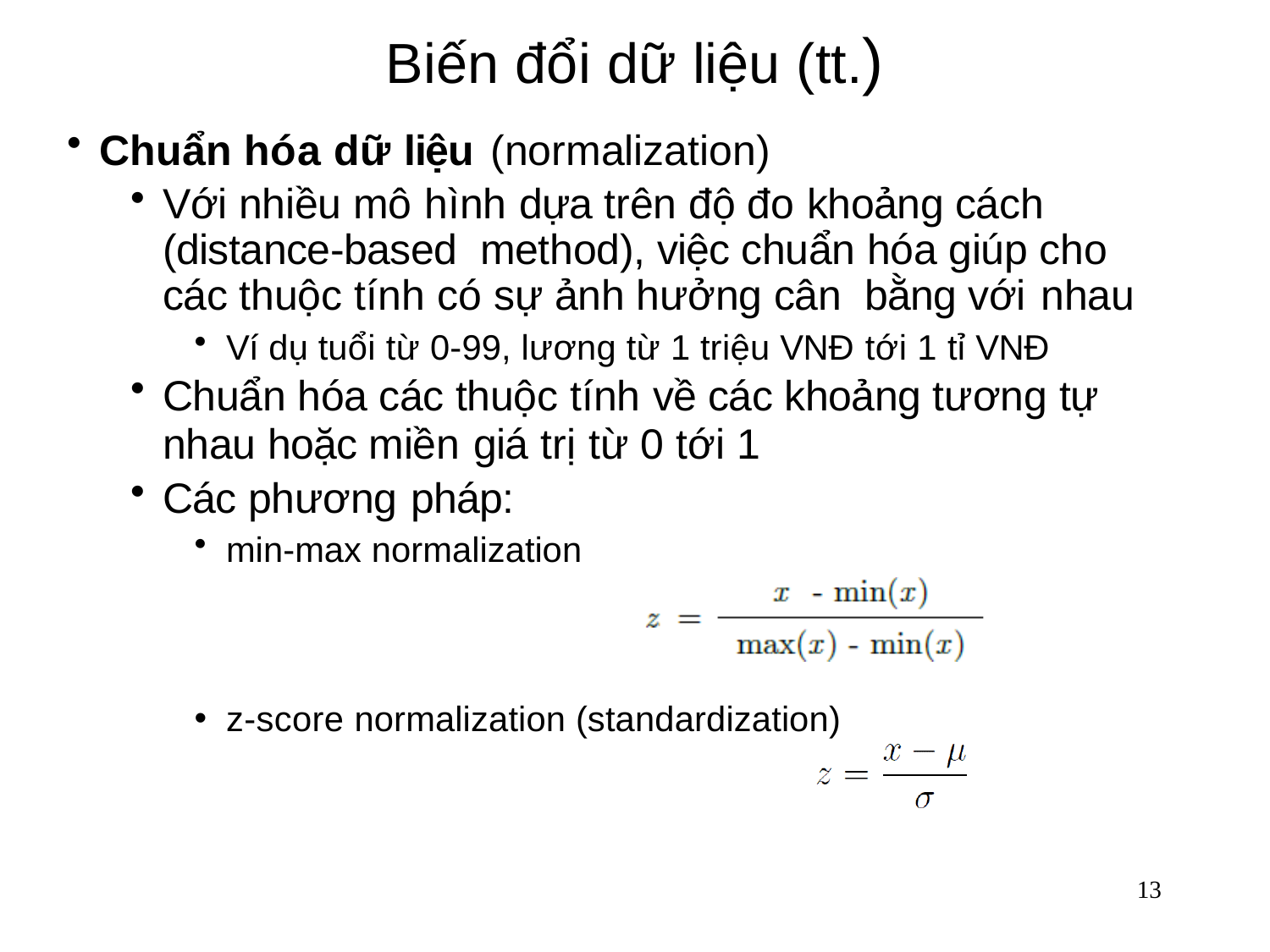

# Biến đổi dữ liệu (tt.)
Chuẩn hóa dữ liệu (normalization)
Với nhiều mô hình dựa trên độ đo khoảng cách (distance-based  method), việc chuẩn hóa giúp cho các thuộc tính có sự ảnh hưởng cân  bằng với nhau
Ví dụ tuổi từ 0-99, lương từ 1 triệu VNĐ tới 1 tỉ VNĐ
Chuẩn hóa các thuộc tính về các khoảng tương tự nhau hoặc miền giá trị từ 0 tới 1
Các phương pháp:
min-max normalization

z-score normalization (standardization)

13